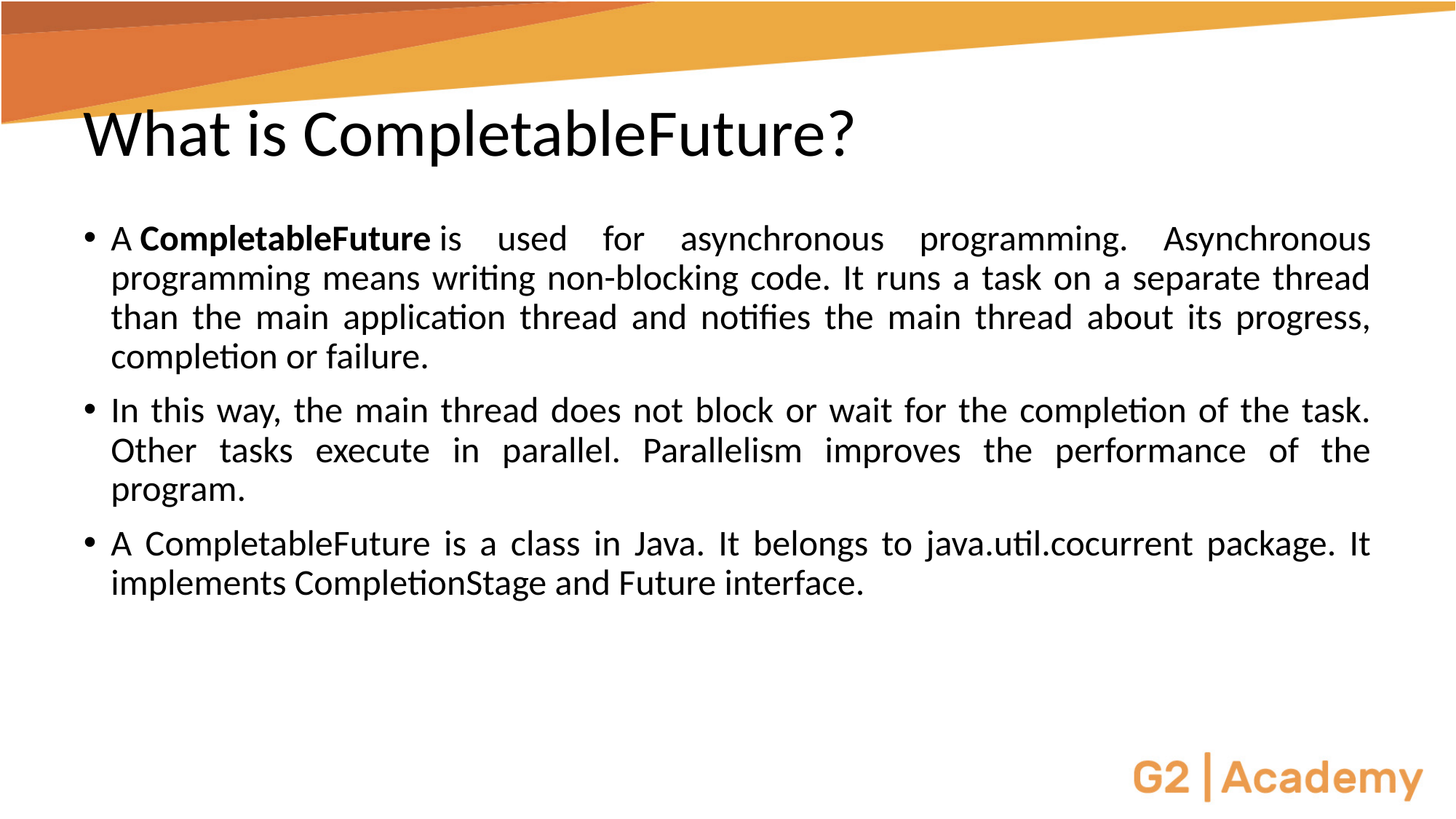

# What is CompletableFuture?
A CompletableFuture is used for asynchronous programming. Asynchronous programming means writing non-blocking code. It runs a task on a separate thread than the main application thread and notifies the main thread about its progress, completion or failure.
In this way, the main thread does not block or wait for the completion of the task. Other tasks execute in parallel. Parallelism improves the performance of the program.
A CompletableFuture is a class in Java. It belongs to java.util.cocurrent package. It implements CompletionStage and Future interface.